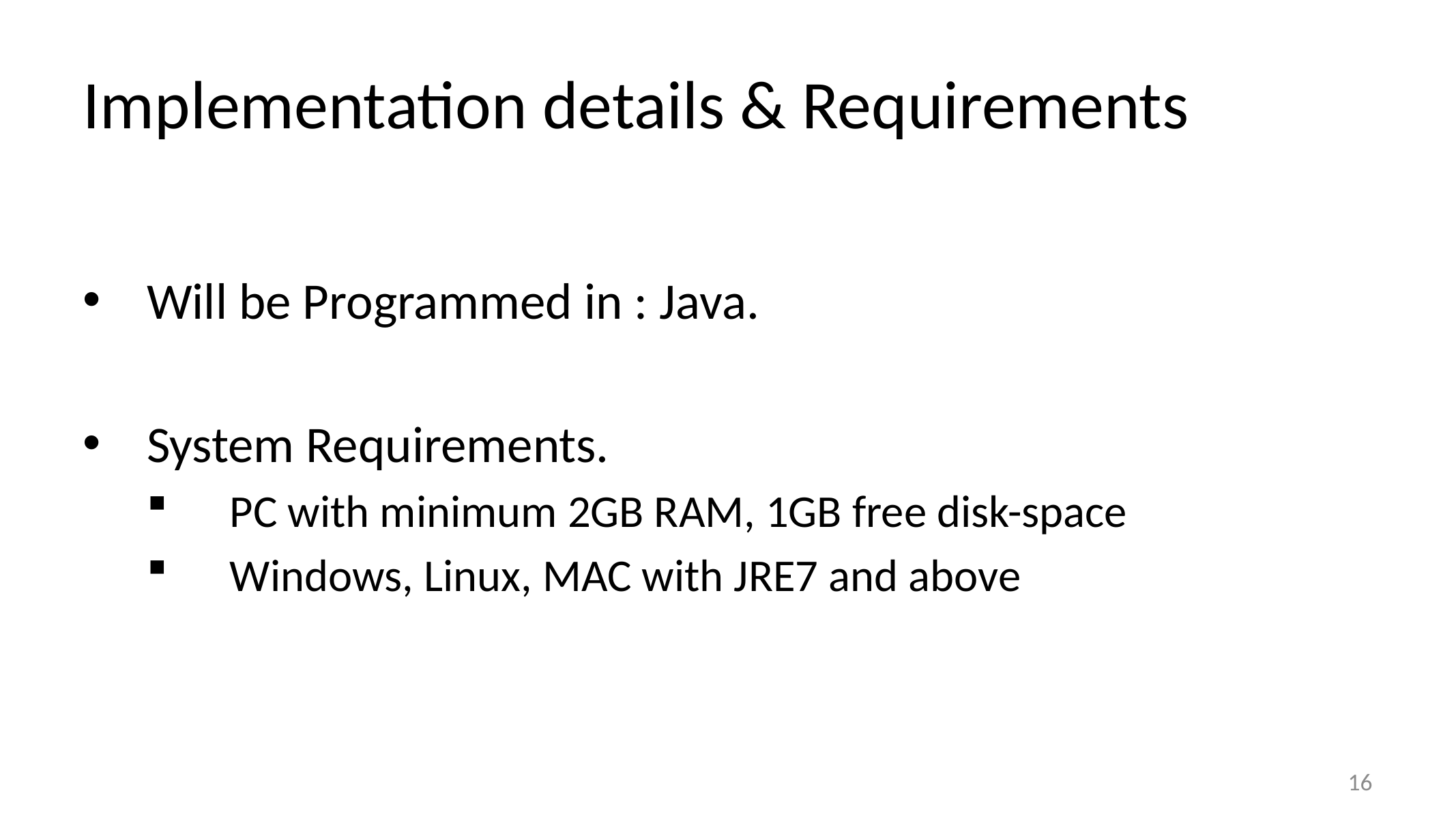

# Implementation details & Requirements

Will be Programmed in : Java.

System Requirements.
PC with minimum 2GB RAM, 1GB free disk-space
Windows, Linux, MAC with JRE7 and above
16